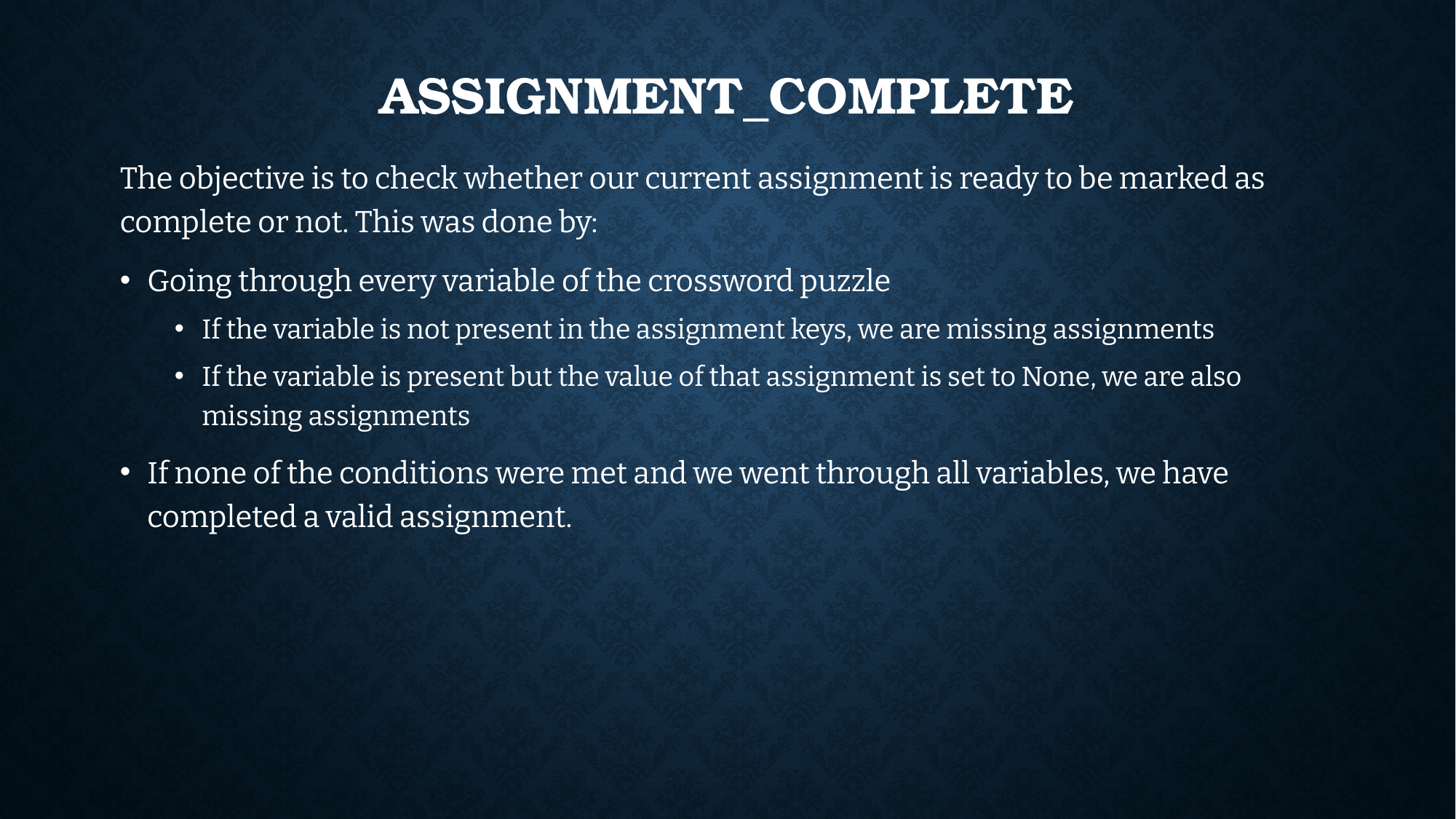

# Assignment_complete
The objective is to check whether our current assignment is ready to be marked as complete or not. This was done by:
Going through every variable of the crossword puzzle
If the variable is not present in the assignment keys, we are missing assignments
If the variable is present but the value of that assignment is set to None, we are also missing assignments
If none of the conditions were met and we went through all variables, we have completed a valid assignment.